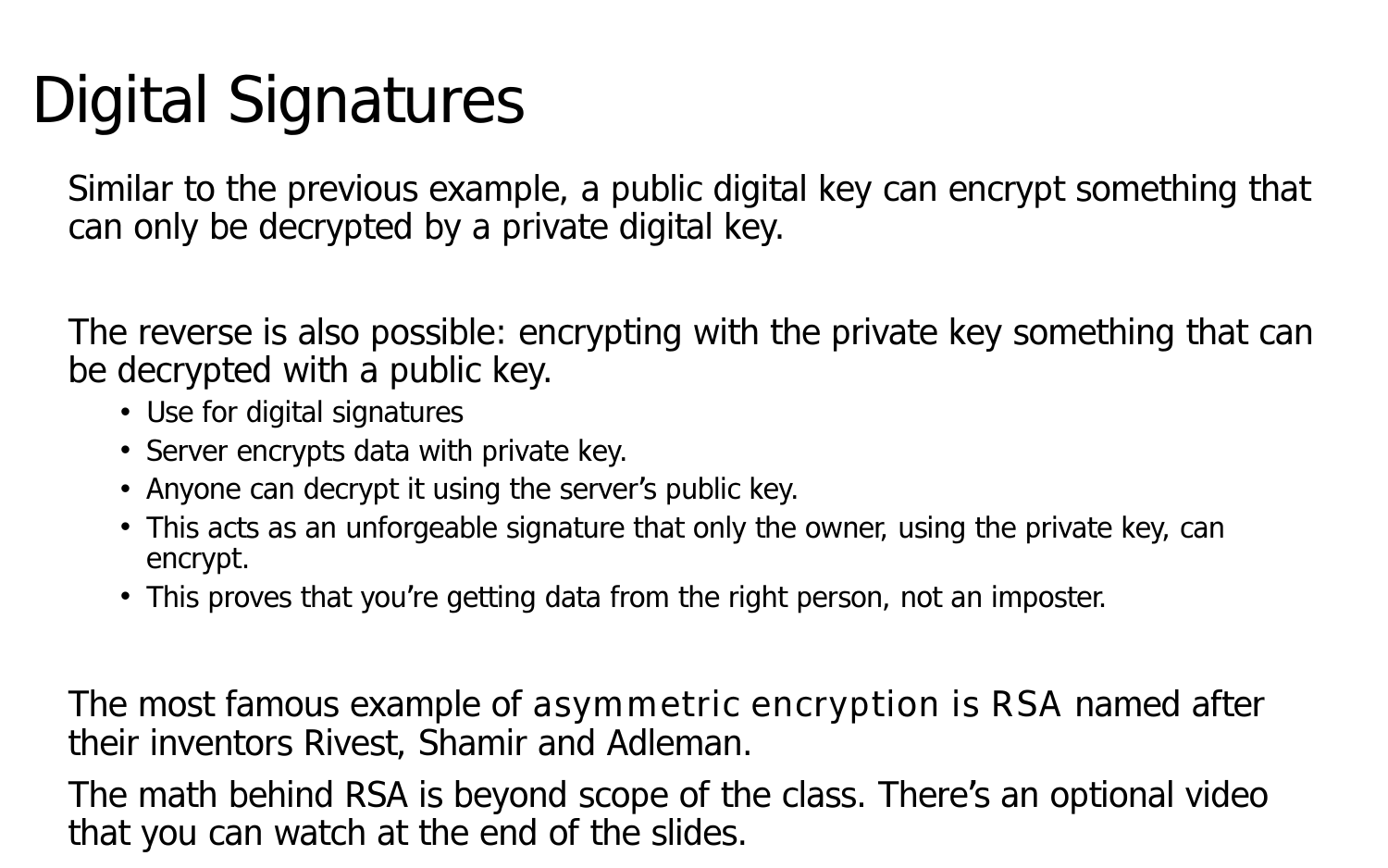

# Digital Signatures
Similar to the previous example, a public digital key can encrypt something that can only be decrypted by a private digital key.

The reverse is also possible: encrypting with the private key something that can be decrypted with a public key.
Use for digital signatures
Server encrypts data with private key.
Anyone can decrypt it using the server’s public key.
This acts as an unforgeable signature that only the owner, using the private key, can encrypt.
This proves that you’re getting data from the right person, not an imposter.

The most famous example of asymmetric encryption is RSA named after their inventors Rivest, Shamir and Adleman.
The math behind RSA is beyond scope of the class. There’s an optional video that you can watch at the end of the slides.